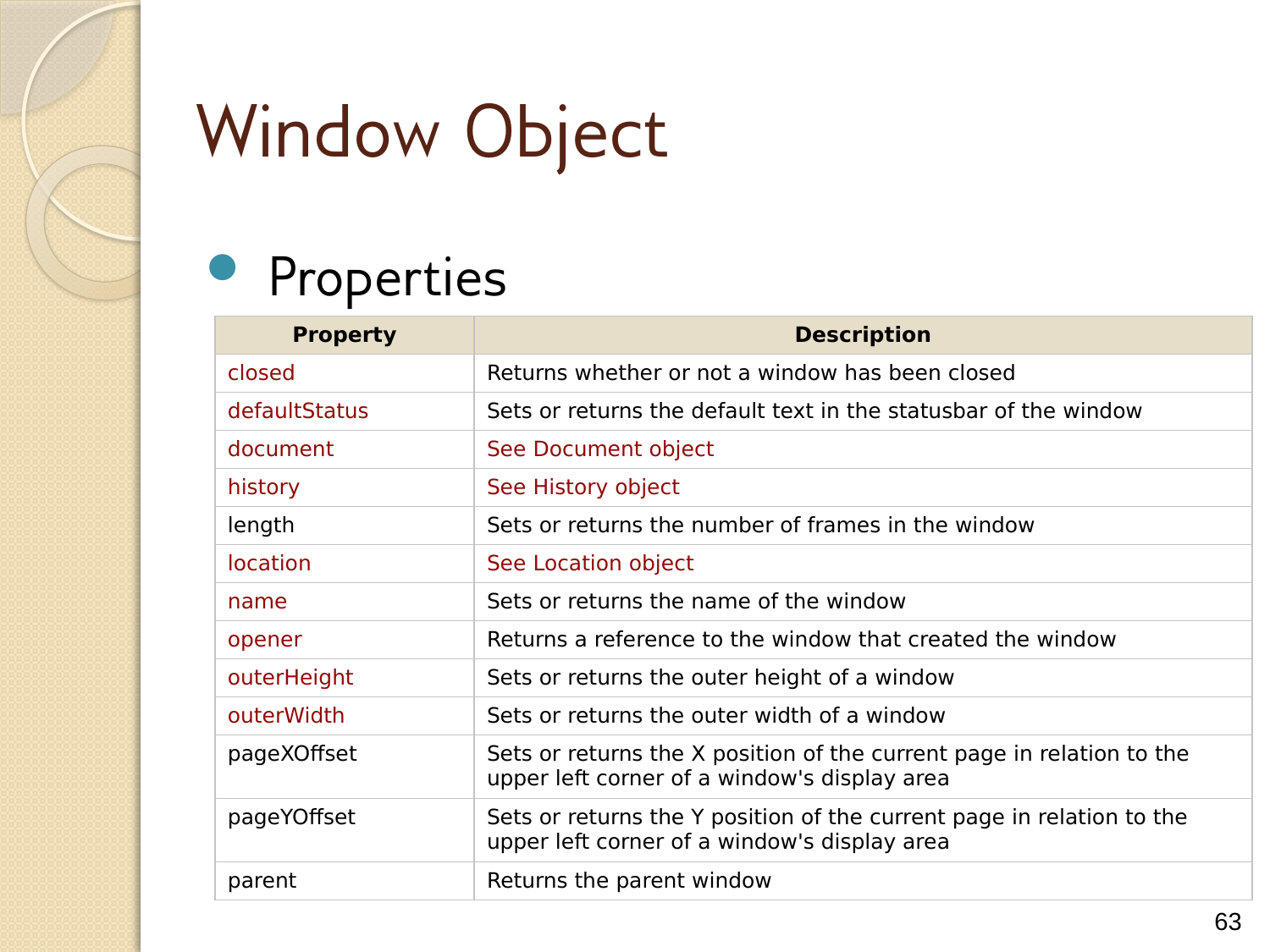

Window Object
Properties
| Property | Description |
| --- | --- |
| closed | Returns whether or not a window has been closed |
| defaultStatus | Sets or returns the default text in the statusbar of the window |
| document | See Document object |
| history | See History object |
| length | Sets or returns the number of frames in the window |
| location | See Location object |
| name | Sets or returns the name of the window |
| opener | Returns a reference to the window that created the window |
| outerHeight | Sets or returns the outer height of a window |
| outerWidth | Sets or returns the outer width of a window |
| pageXOffset | Sets or returns the X position of the current page in relation to the upper left corner of a window's display area |
| pageYOffset | Sets or returns the Y position of the current page in relation to the upper left corner of a window's display area |
| parent | Returns the parent window |
63